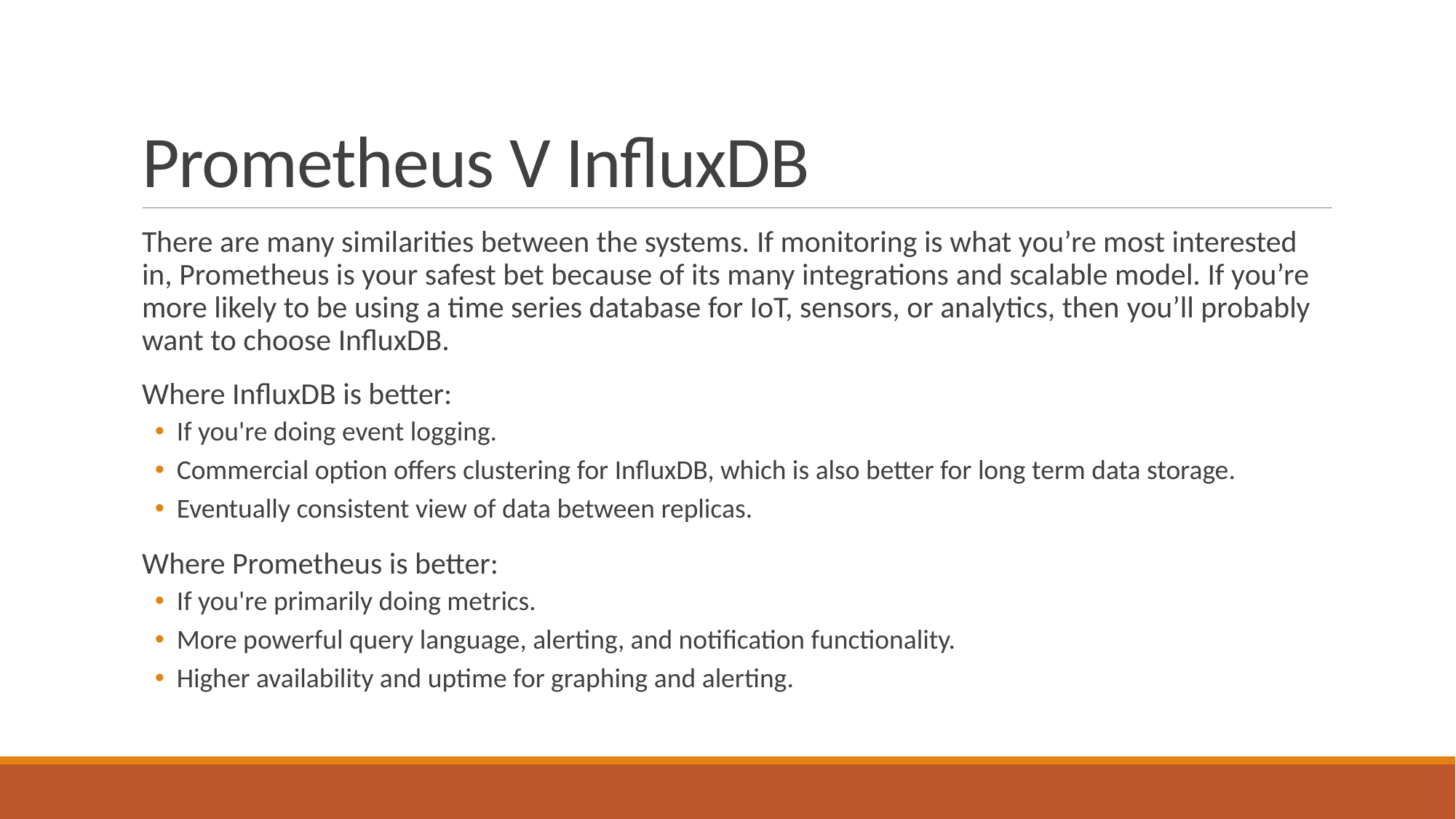

# Prometheus V InfluxDB
There are many similarities between the systems. If monitoring is what you’re most interested in, Prometheus is your safest bet because of its many integrations and scalable model. If you’re more likely to be using a time series database for IoT, sensors, or analytics, then you’ll probably want to choose InfluxDB.
Where InfluxDB is better:
If you're doing event logging.
Commercial option offers clustering for InfluxDB, which is also better for long term data storage.
Eventually consistent view of data between replicas.
Where Prometheus is better:
If you're primarily doing metrics.
More powerful query language, alerting, and notification functionality.
Higher availability and uptime for graphing and alerting.